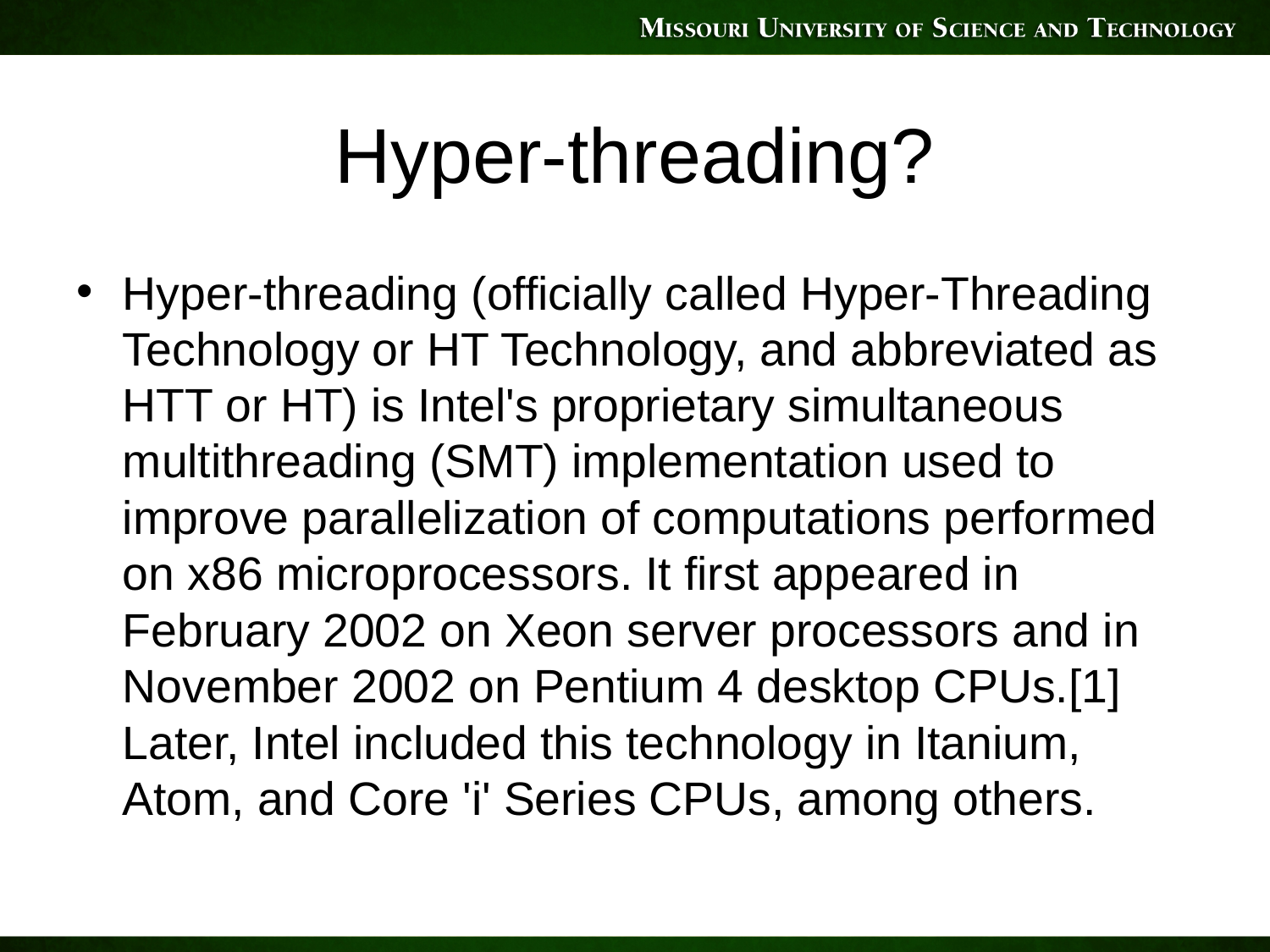

# Hyper-threading?
Hyper-threading (officially called Hyper-Threading Technology or HT Technology, and abbreviated as HTT or HT) is Intel's proprietary simultaneous multithreading (SMT) implementation used to improve parallelization of computations performed on x86 microprocessors. It first appeared in February 2002 on Xeon server processors and in November 2002 on Pentium 4 desktop CPUs.[1] Later, Intel included this technology in Itanium, Atom, and Core 'i' Series CPUs, among others.